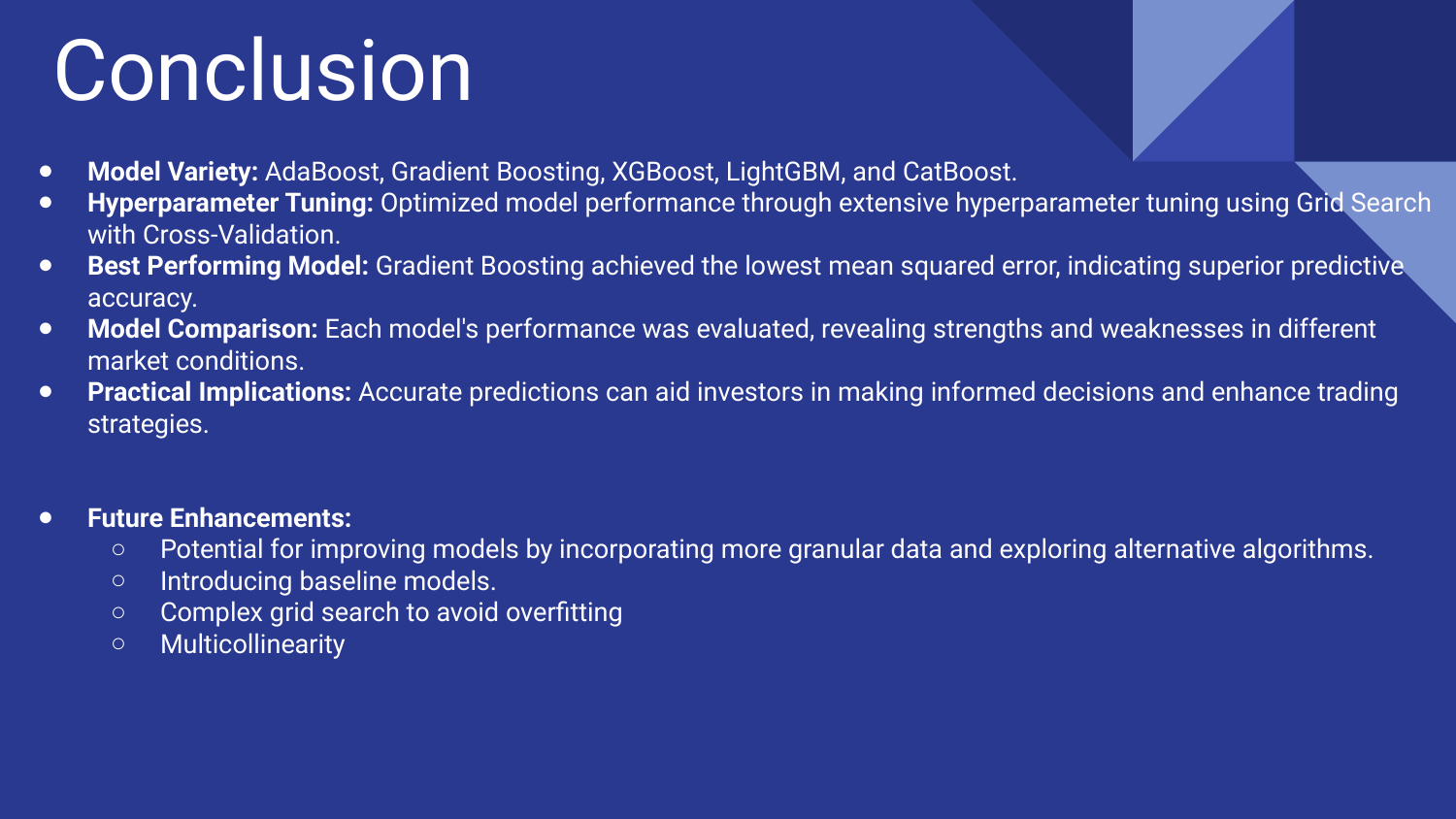

# Conclusion
Model Variety: AdaBoost, Gradient Boosting, XGBoost, LightGBM, and CatBoost.
Hyperparameter Tuning: Optimized model performance through extensive hyperparameter tuning using Grid Search with Cross-Validation.
Best Performing Model: Gradient Boosting achieved the lowest mean squared error, indicating superior predictive accuracy.
Model Comparison: Each model's performance was evaluated, revealing strengths and weaknesses in different market conditions.
Practical Implications: Accurate predictions can aid investors in making informed decisions and enhance trading strategies.

Future Enhancements:
Potential for improving models by incorporating more granular data and exploring alternative algorithms.
Introducing baseline models.
Complex grid search to avoid overfitting
Multicollinearity